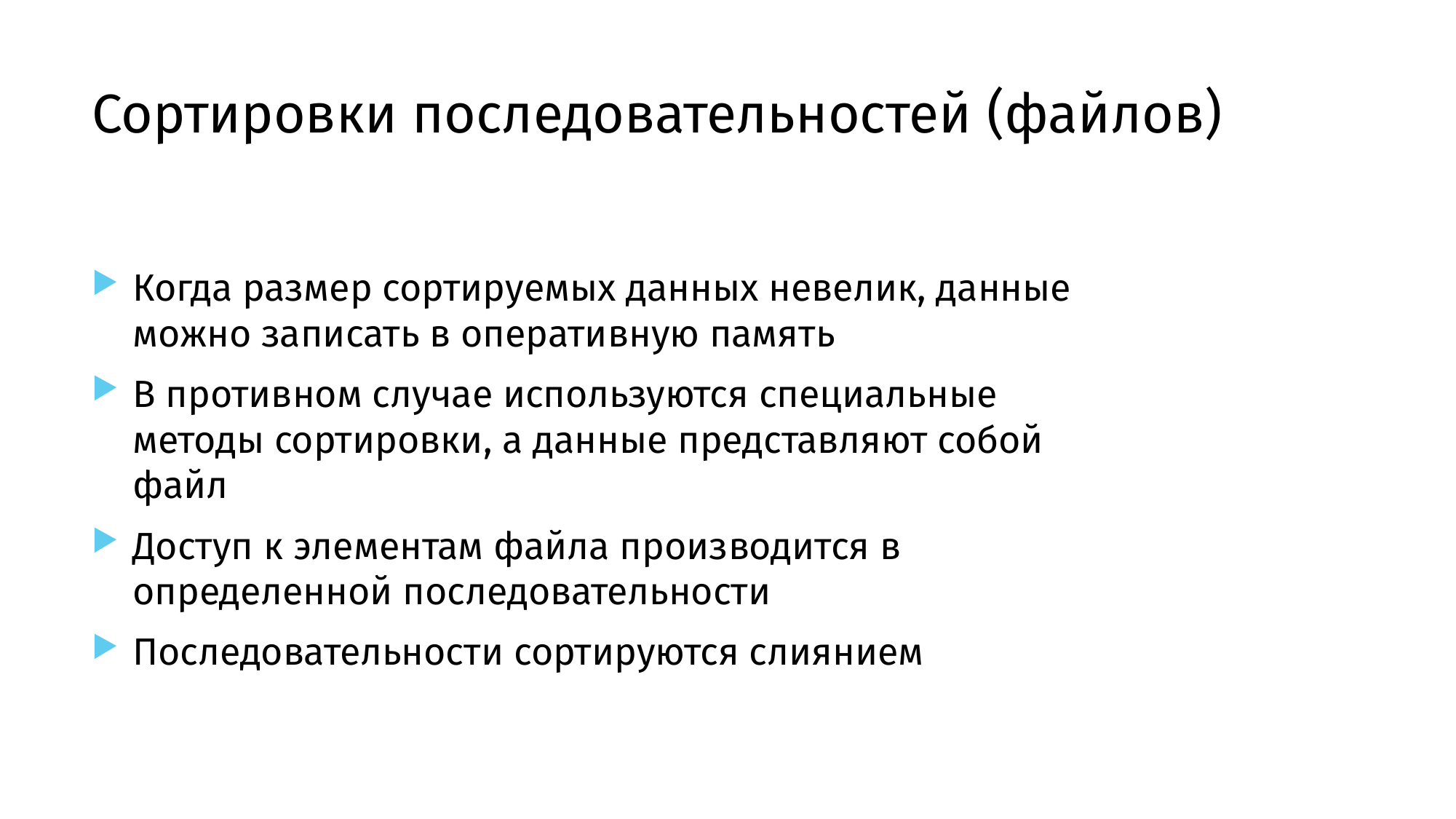

# Сортировки последовательностей (файлов)
Когда размер сортируемых данных невелик, данные можно записать в оперативную память
В противном случае используются специальные методы сортировки, а данные представляют собой файл
Доступ к элементам файла производится в определенной последовательности
Последовательности сортируются слиянием